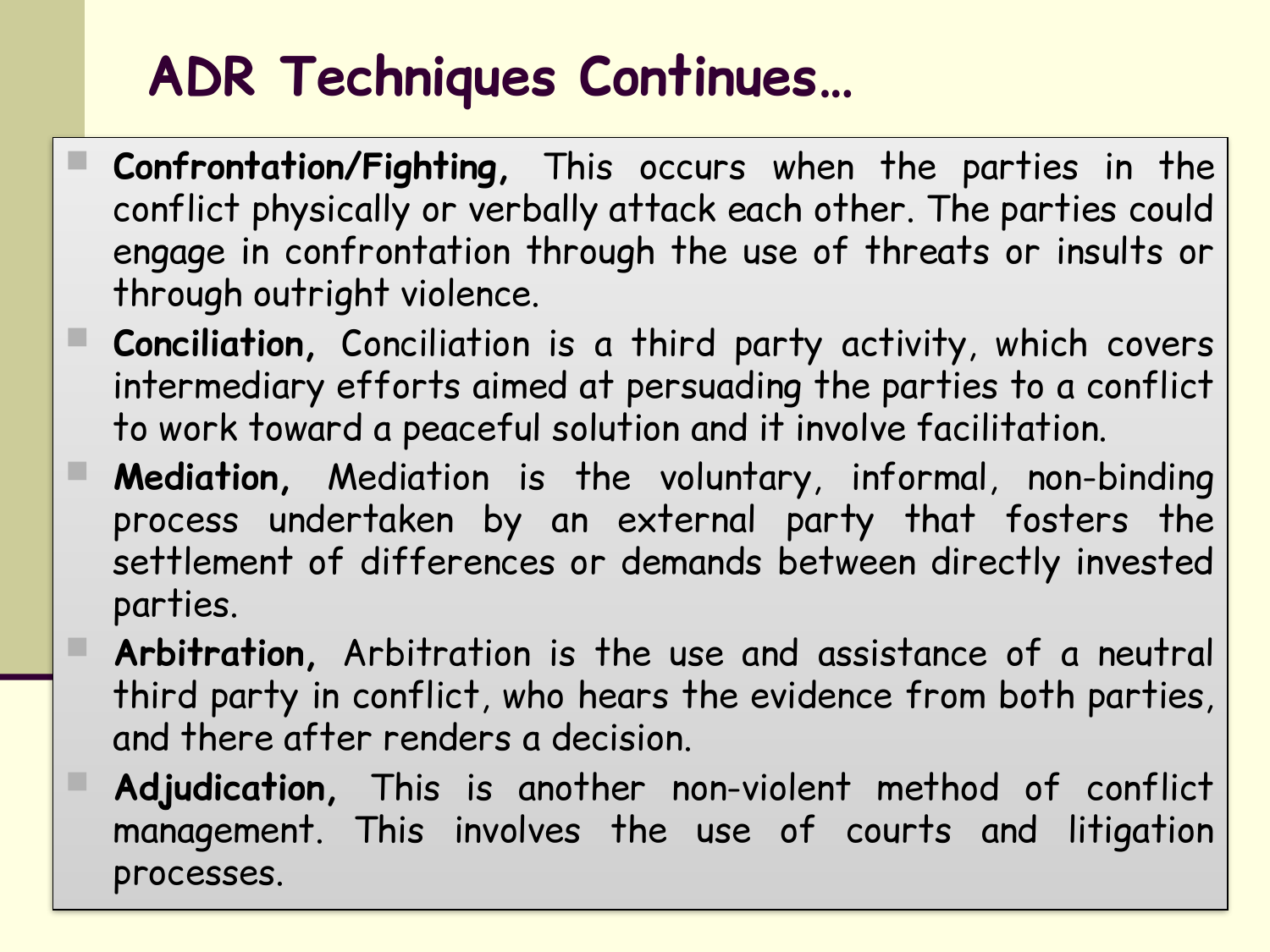

# ADR Techniques Continues…
Confrontation/Fighting, This occurs when the parties in the conflict physically or verbally attack each other. The parties could engage in confrontation through the use of threats or insults or through outright violence.
Conciliation, Conciliation is a third party activity, which covers intermediary efforts aimed at persuading the parties to a conflict to work toward a peaceful solution and it involve facilitation.
Mediation, Mediation is the voluntary, informal, non-binding process undertaken by an external party that fosters the settlement of differences or demands between directly invested parties.
Arbitration, Arbitration is the use and assistance of a neutral third party in conflict, who hears the evidence from both parties, and there after renders a decision.
Adjudication, This is another non-violent method of conflict management. This involves the use of courts and litigation processes.